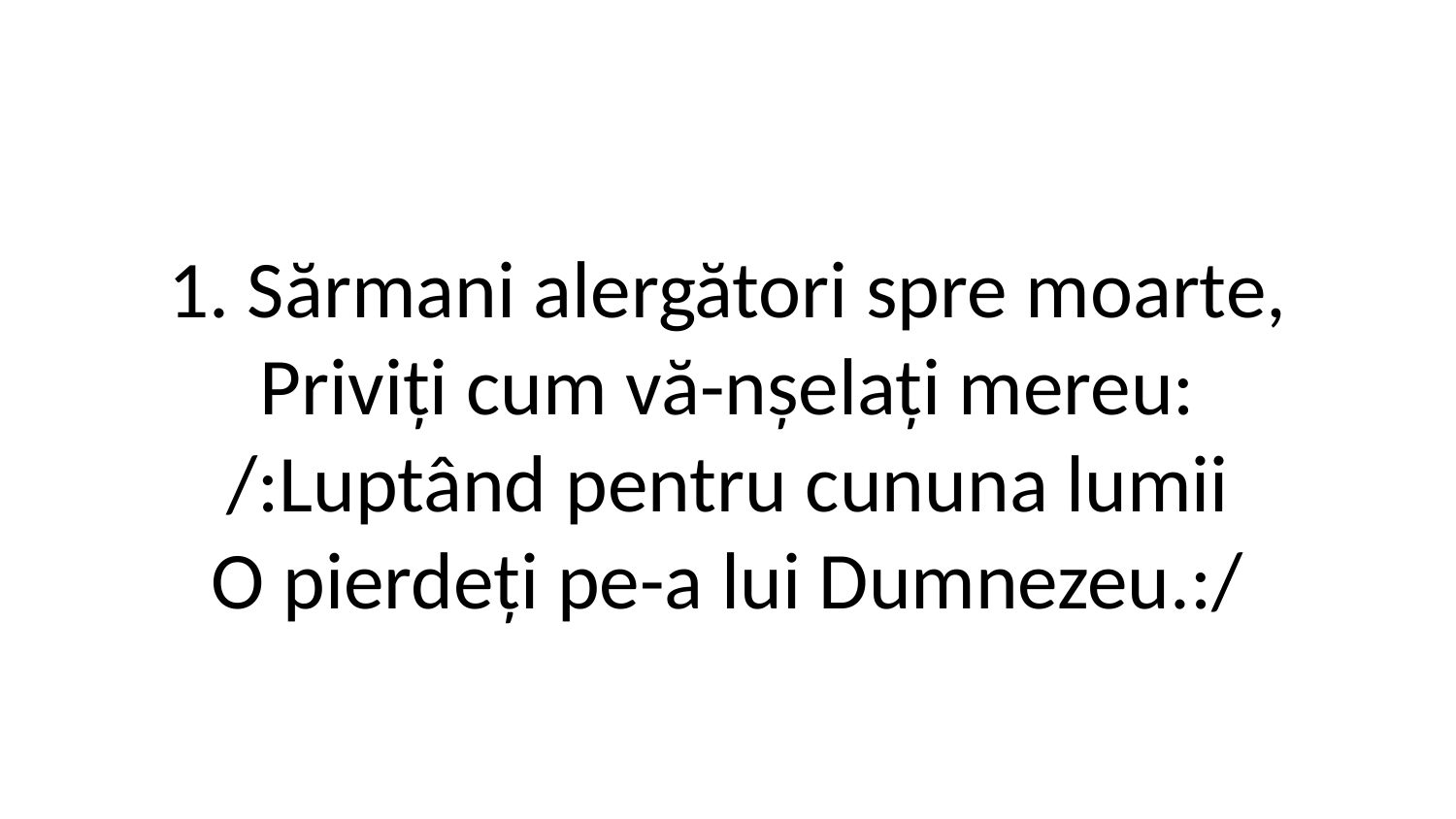

1. Sărmani alergători spre moarte,
Priviți cum vă-nșelați mereu:
/:Luptând pentru cununa lumii
O pierdeți pe-a lui Dumnezeu.:/